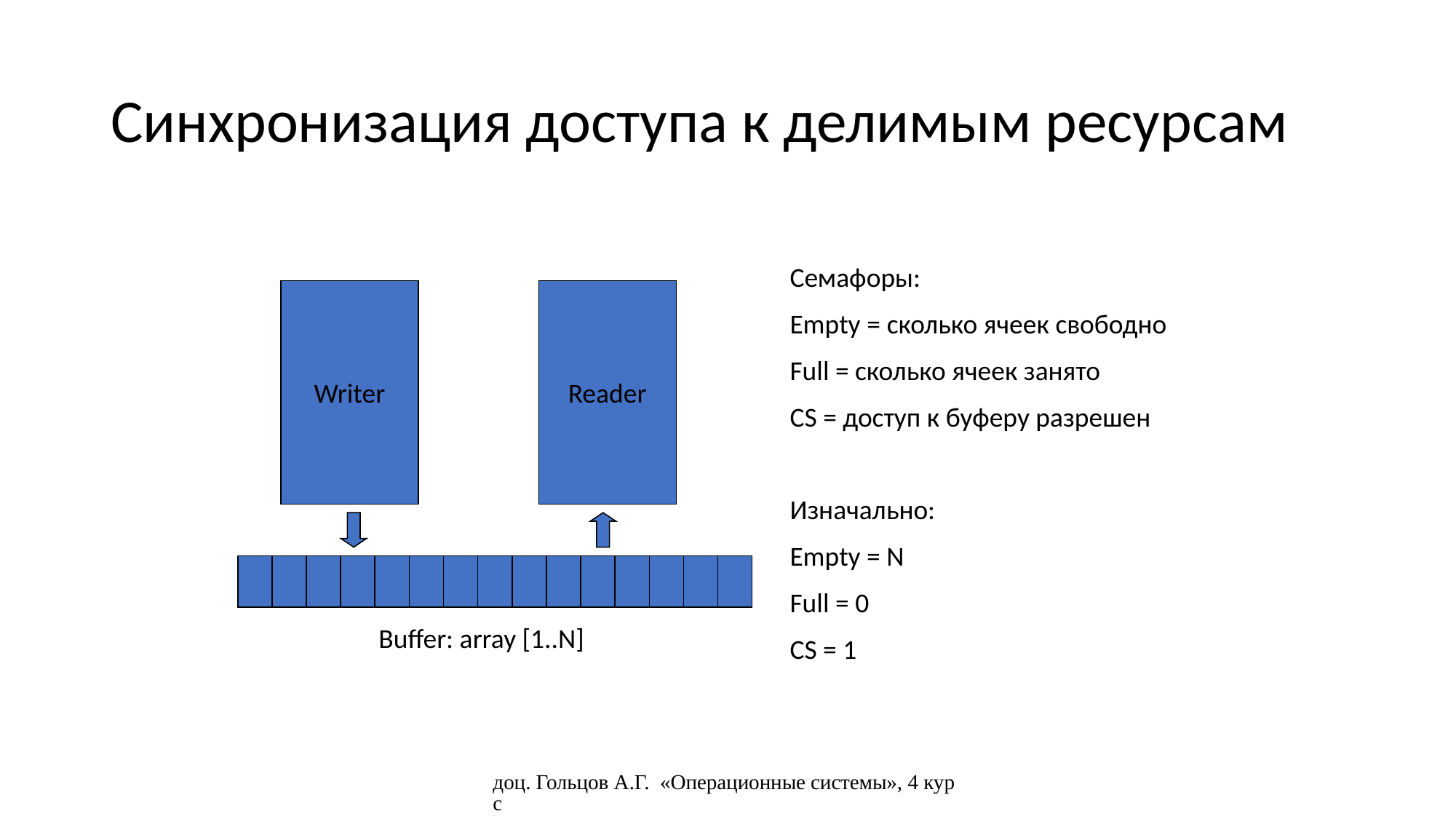

# Синхронизация доступа к делимым ресурсам
Семафоры:
Empty = сколько ячеек свободно
Full = сколько ячеек занято
CS = доступ к буферу разрешен

Изначально:
Empty = N
Full = 0
CS = 1
Writer
Reader

Buffer: array [1..N]
доц. Гольцов А.Г.  «Операционные системы», 4 курс